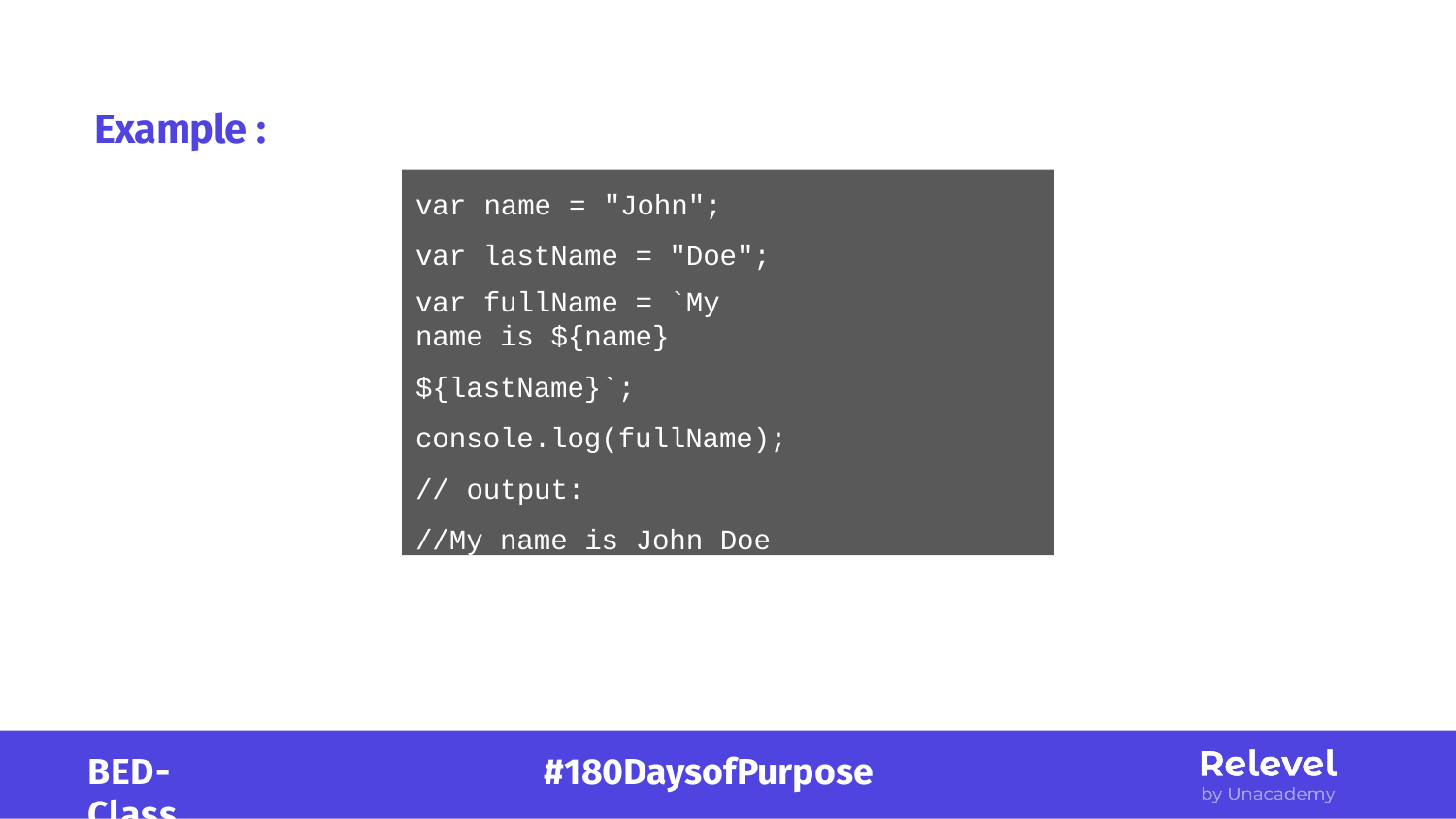

# Example :
var name = "John";  var lastName = "Doe";
var fullName = `My name is ${name}
${lastName}`;  console.log(fullName);
// output:
//My name is John Doe
BED-Class
#180DaysofPurpose